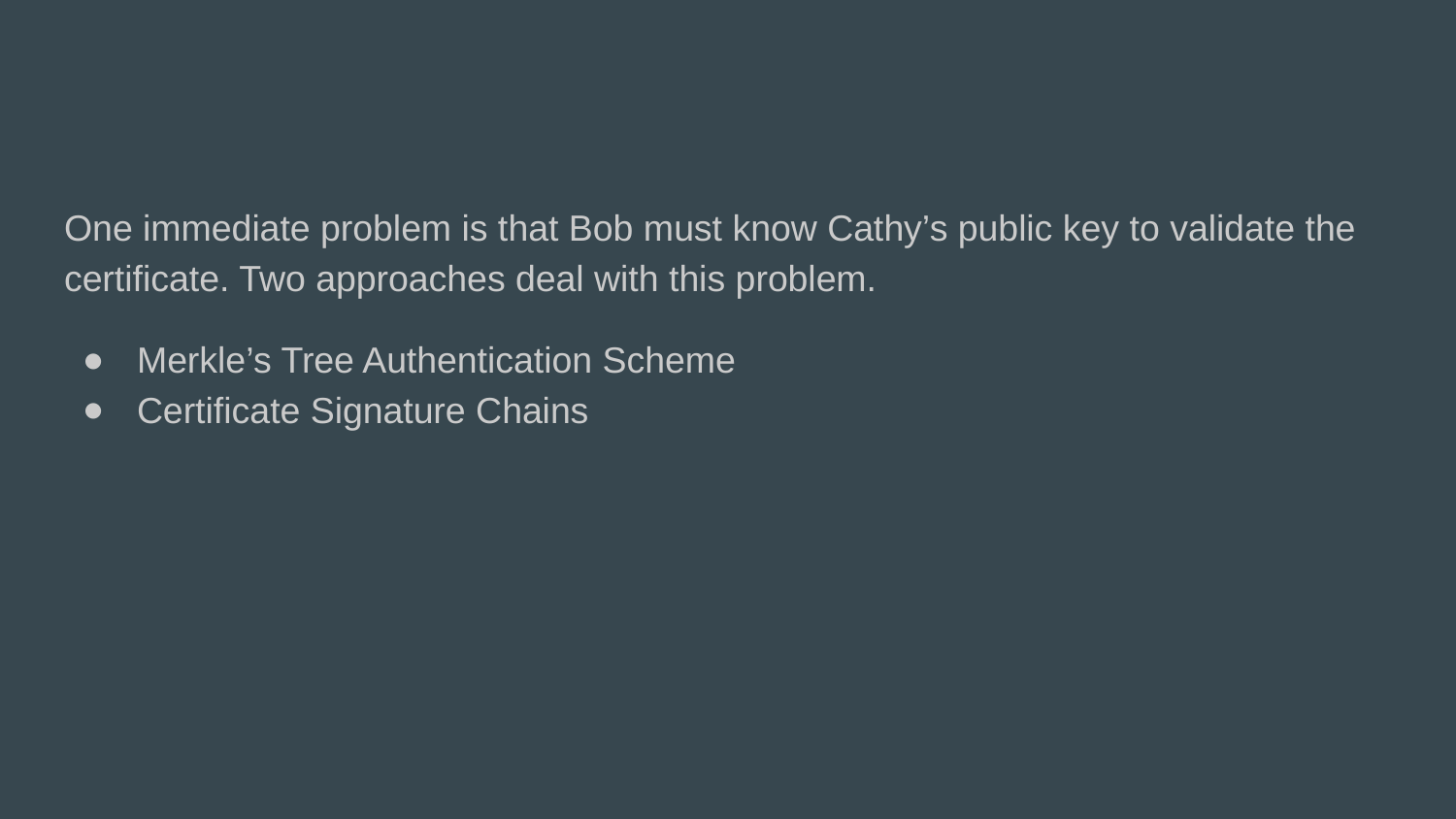

#
One immediate problem is that Bob must know Cathy’s public key to validate the certificate. Two approaches deal with this problem.
Merkle’s Tree Authentication Scheme
Certificate Signature Chains